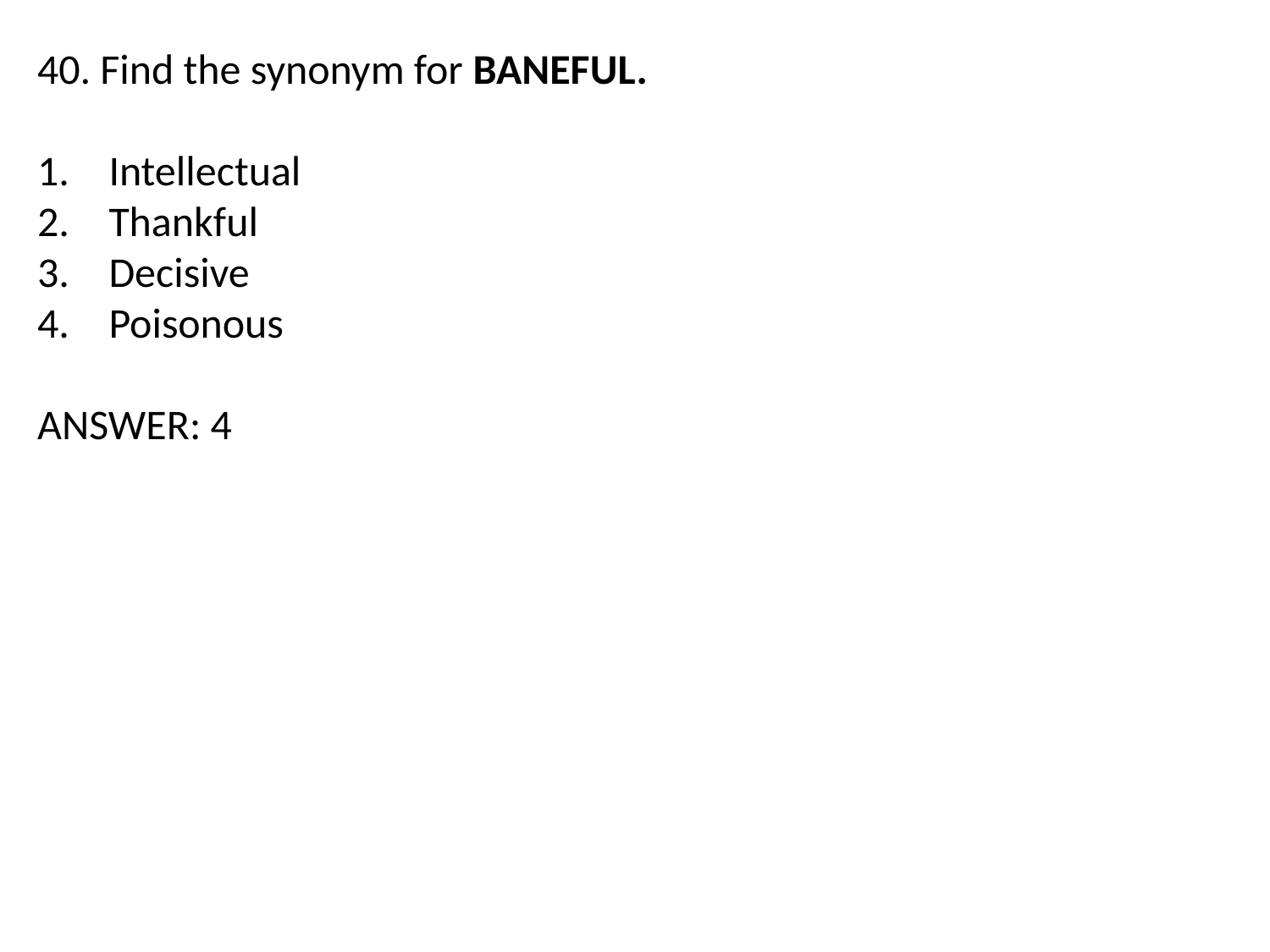

40. Find the synonym for BANEFUL.

Intellectual
Thankful
Decisive
Poisonous

ANSWER: 4